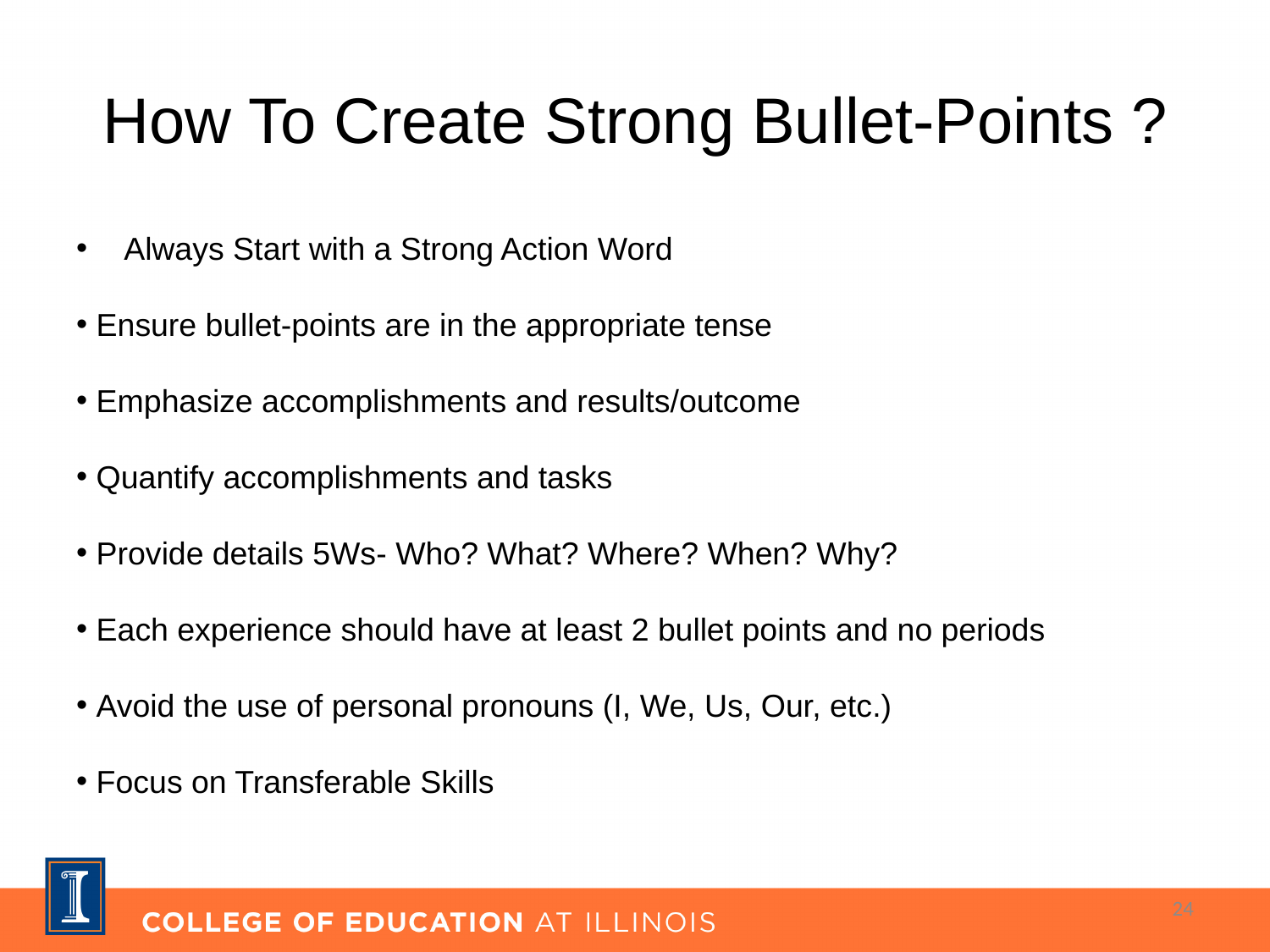

# How To Create Strong Bullet-Points ?
Always Start with a Strong Action Word

 Ensure bullet-points are in the appropriate tense

 Emphasize accomplishments and results/outcome

 Quantify accomplishments and tasks

 Provide details 5Ws- Who? What? Where? When? Why?

 Each experience should have at least 2 bullet points and no periods

 Avoid the use of personal pronouns (I, We, Us, Our, etc.)

 Focus on Transferable Skills
24